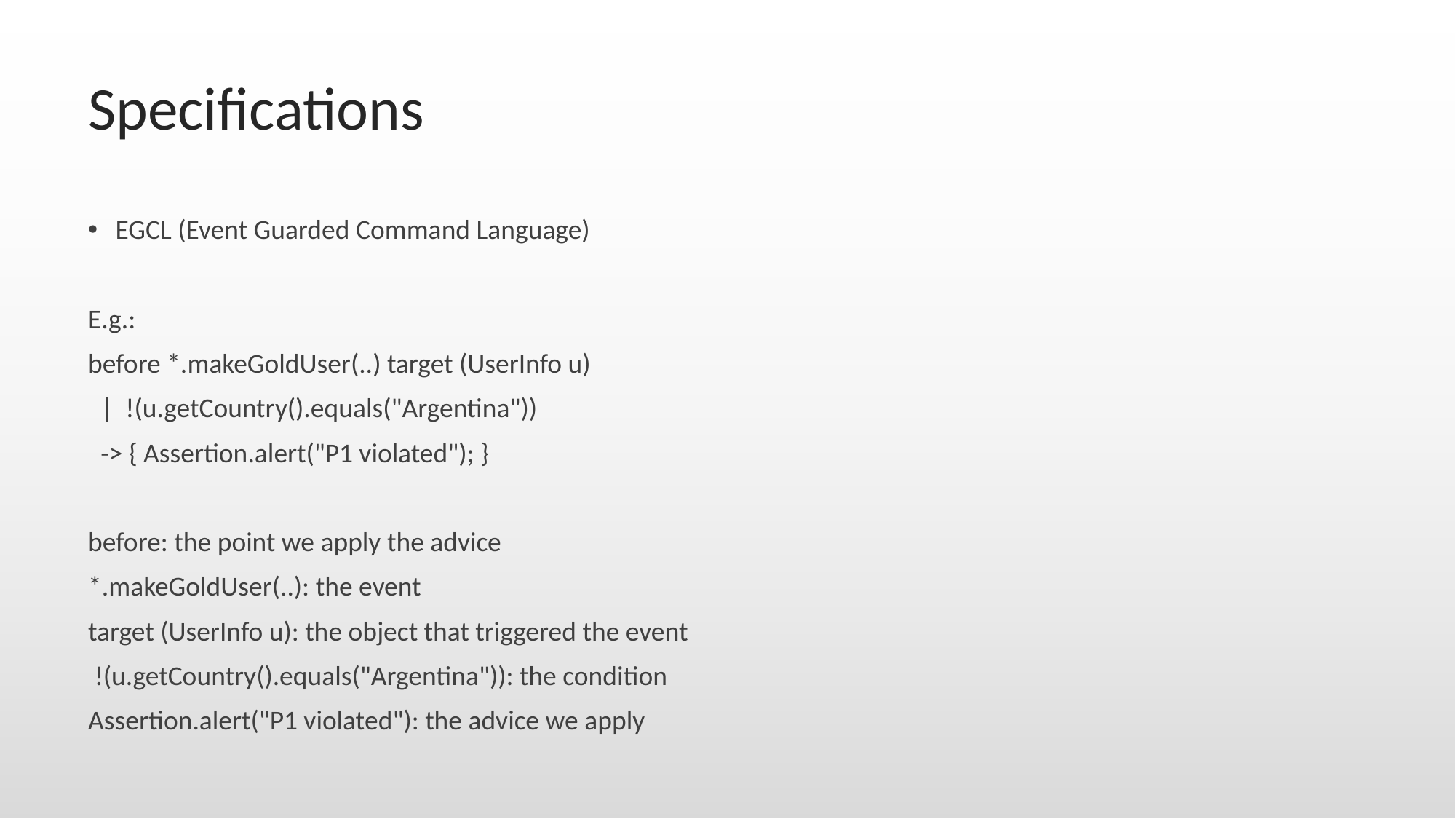

# Specifications
EGCL (Event Guarded Command Language)

E.g.:
before *.makeGoldUser(..) target (UserInfo u)
  |  !(u.getCountry().equals("Argentina"))
  -> { Assertion.alert("P1 violated"); }

before: the point we apply the advice
*.makeGoldUser(..): the event
target (UserInfo u): the object that triggered the event
 !(u.getCountry().equals("Argentina")): the condition
Assertion.alert("P1 violated"): the advice we apply